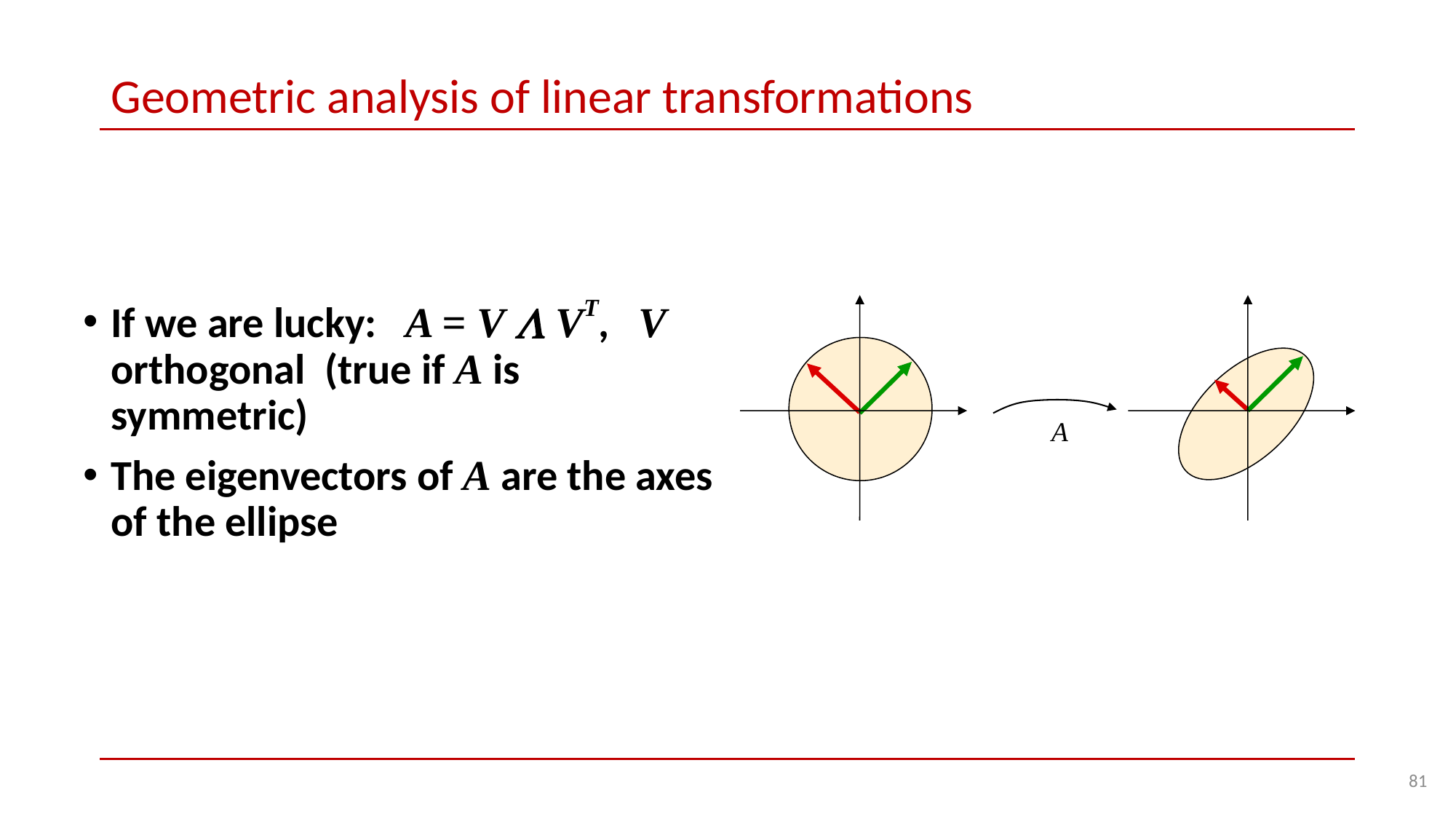

# Geometric analysis of linear transformations
If we are lucky:   A = V Λ VT,   V orthogonal  (true if A is symmetric)
The eigenvectors of A are the axes of the ellipse

A

81